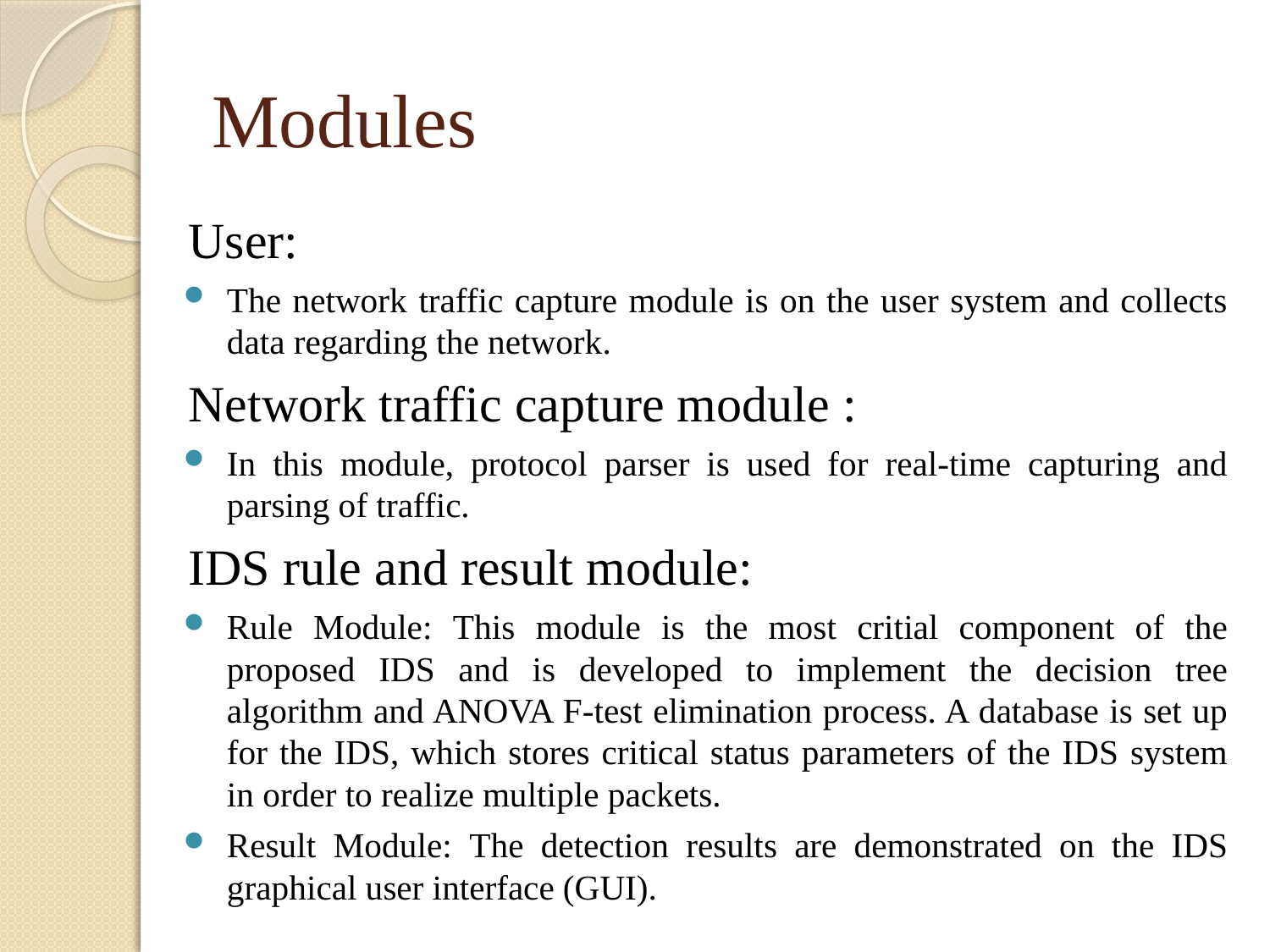

# Modules
User:
The network traffic capture module is on the user system and collects data regarding the network.
Network traffic capture module :
In this module, protocol parser is used for real-time capturing and parsing of traffic.
IDS rule and result module:
Rule Module: This module is the most critial component of the proposed IDS and is developed to implement the decision tree algorithm and ANOVA F-test elimination process. A database is set up for the IDS, which stores critical status parameters of the IDS system in order to realize multiple packets.
Result Module: The detection results are demonstrated on the IDS graphical user interface (GUI).